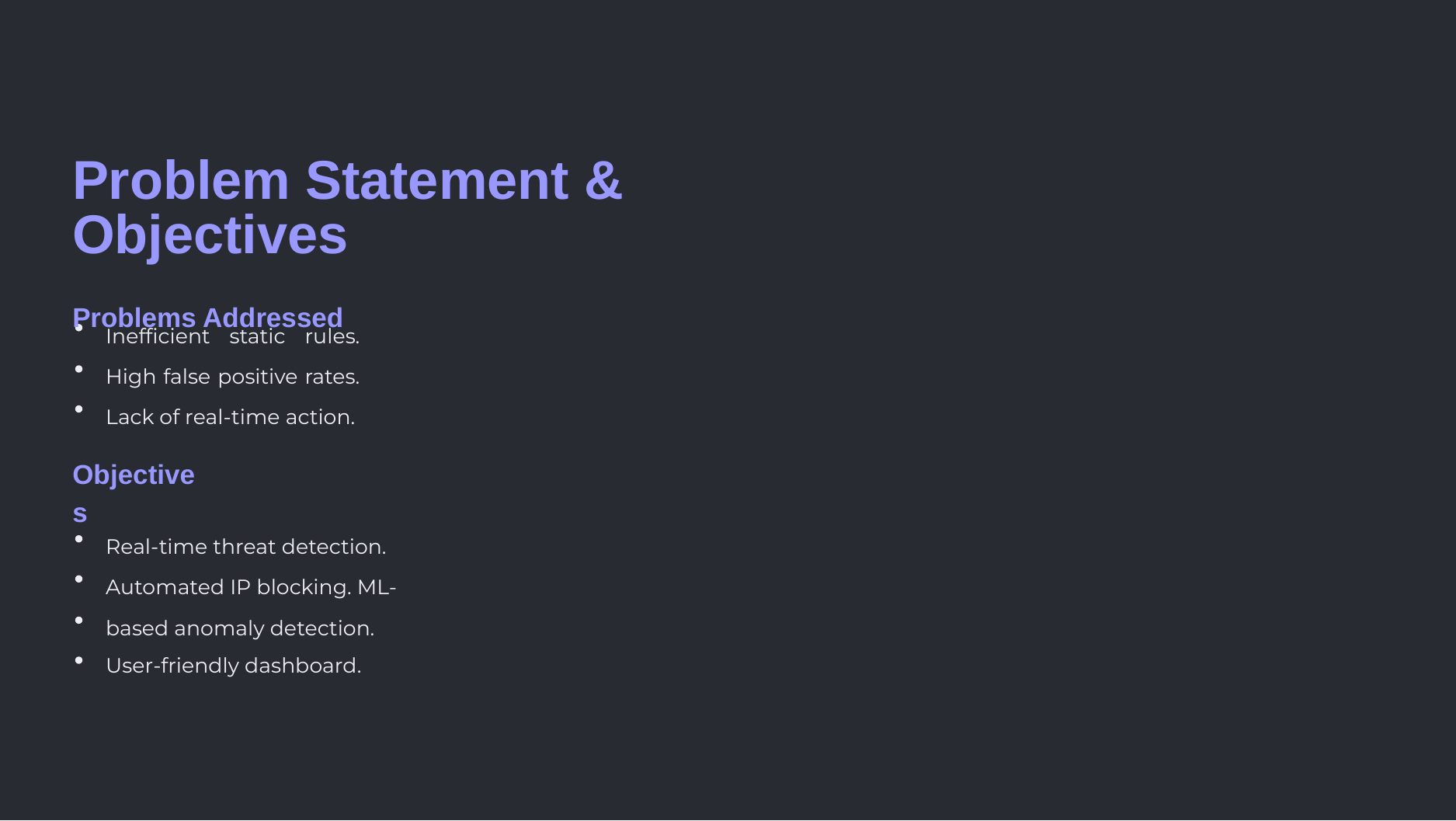

Problem Statement & Objectives
Problems Addressed
Inefficient static rules. High false positive rates. Lack of real-time action.

Objectives
Real-time threat detection. Automated IP blocking. ML-based anomaly detection.
User-friendly dashboard.